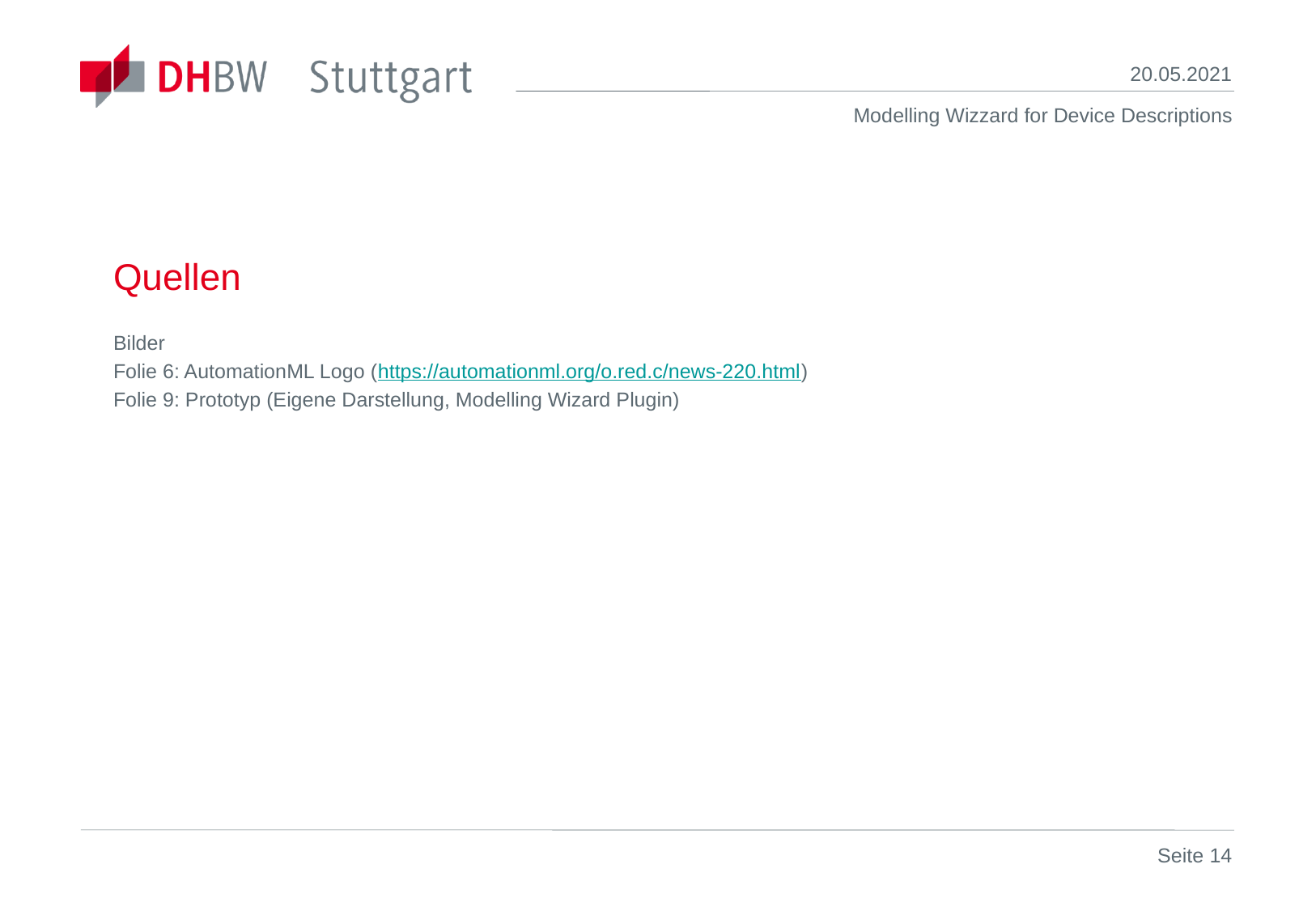

20.05.2021
# Quellen
Bilder
Folie 6: AutomationML Logo (https://automationml.org/o.red.c/news-220.html)
Folie 9: Prototyp (Eigene Darstellung, Modelling Wizard Plugin)
Seite 14